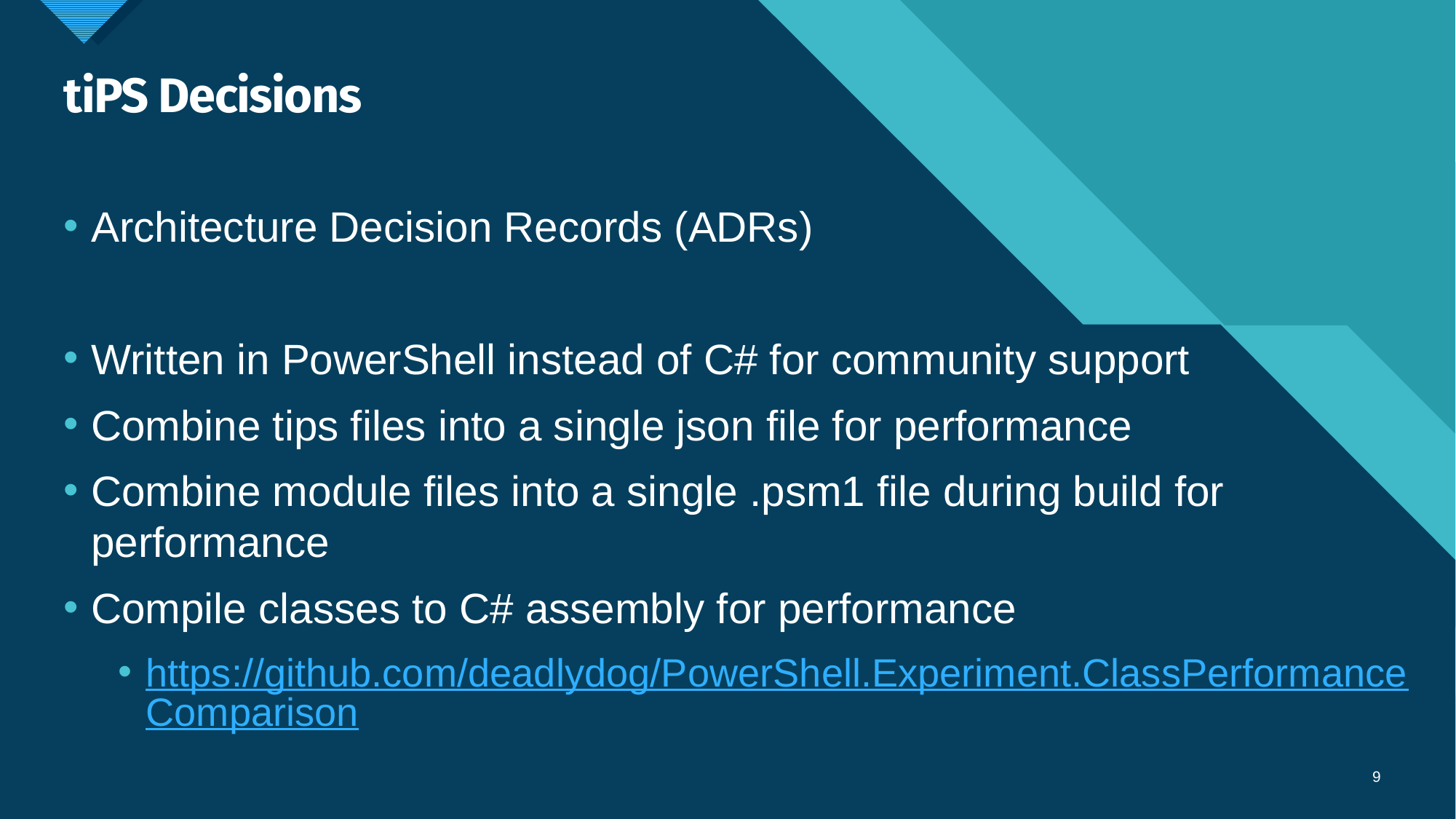

# tiPS Decisions
Architecture Decision Records (ADRs)

Written in PowerShell instead of C# for community support
Combine tips files into a single json file for performance
Combine module files into a single .psm1 file during build for performance
Compile classes to C# assembly for performance
https://github.com/deadlydog/PowerShell.Experiment.ClassPerformanceComparison
9